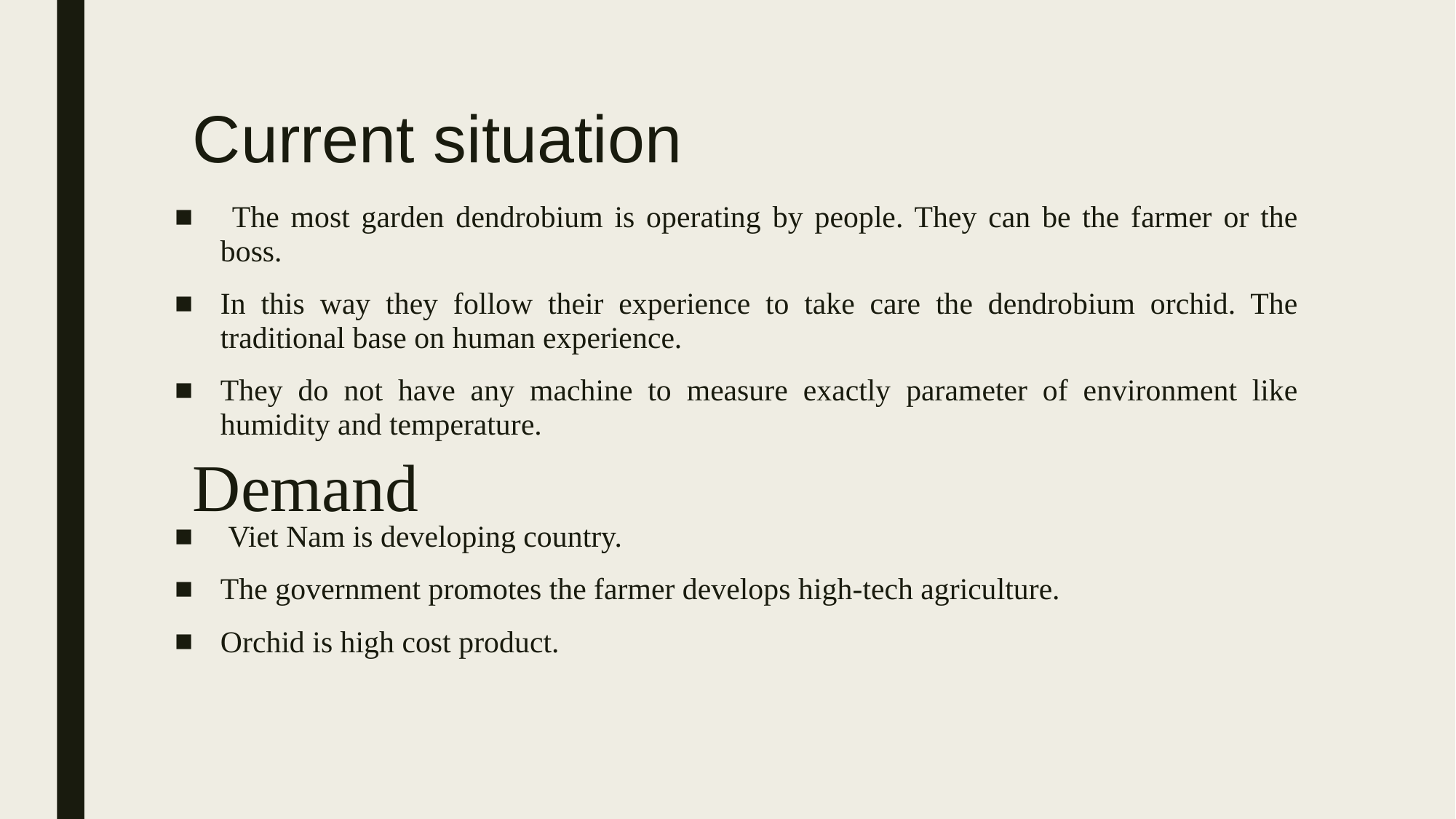

Current situation
 The most garden dendrobium is operating by people. They can be the farmer or the boss.
In this way they follow their experience to take care the dendrobium orchid. The traditional base on human experience.
They do not have any machine to measure exactly parameter of environment like humidity and temperature.

# Demand
 Viet Nam is developing country.
The government promotes the farmer develops high-tech agriculture.
Orchid is high cost product.